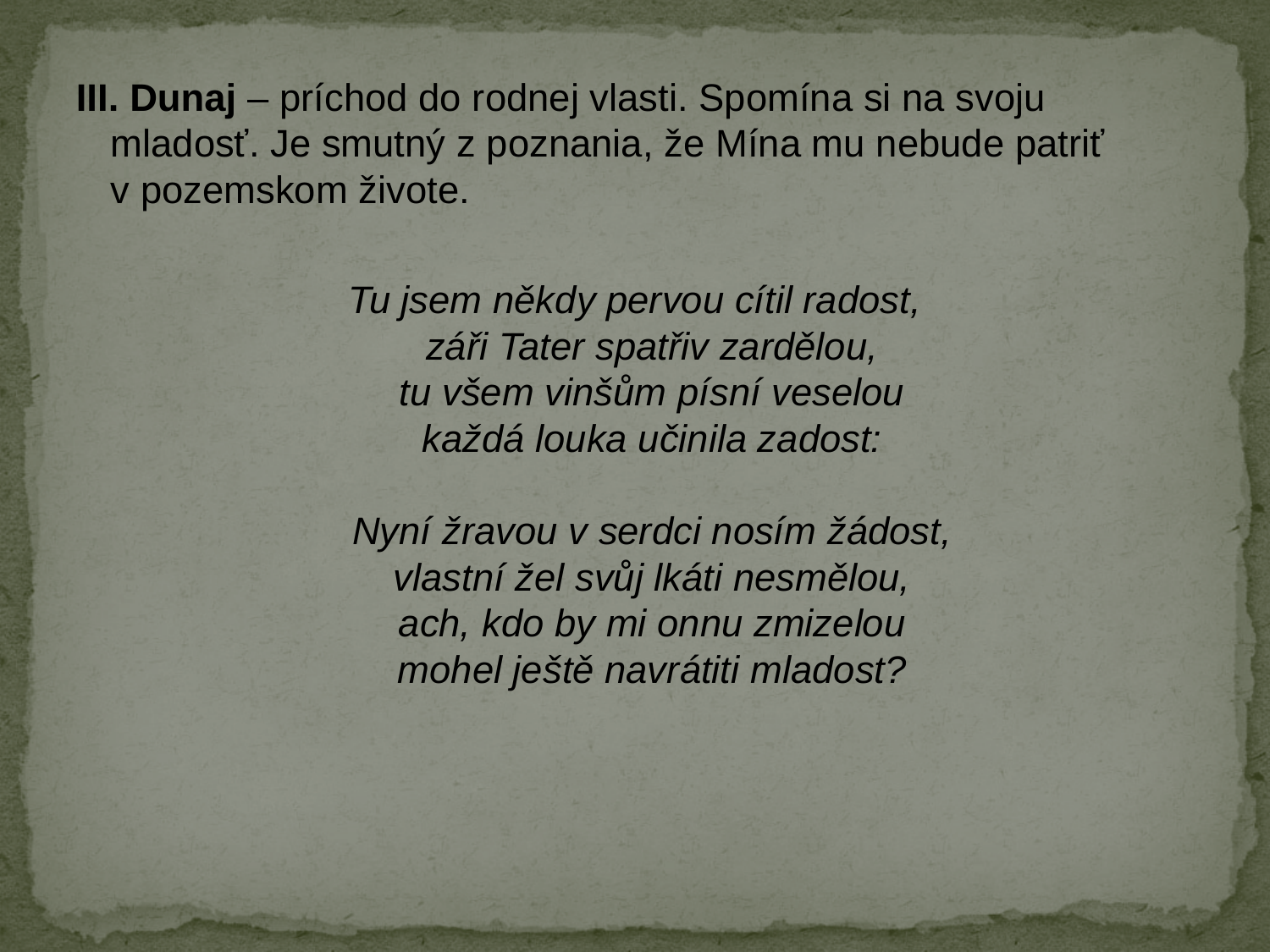

III. Dunaj – príchod do rodnej vlasti. Spomína si na svoju mladosť. Je smutný z poznania, že Mína mu nebude patriť        v pozemskom živote.

Tu jsem někdy pervou cítil radost,
záři Tater spatřiv zardělou,
tu všem vinšům písní veselou
každá louka učinila zadost:
Nyní žravou v serdci nosím žádost,
vlastní žel svůj lkáti nesmělou,
ach, kdo by mi onnu zmizelou
mohel ještě navrátiti mladost?